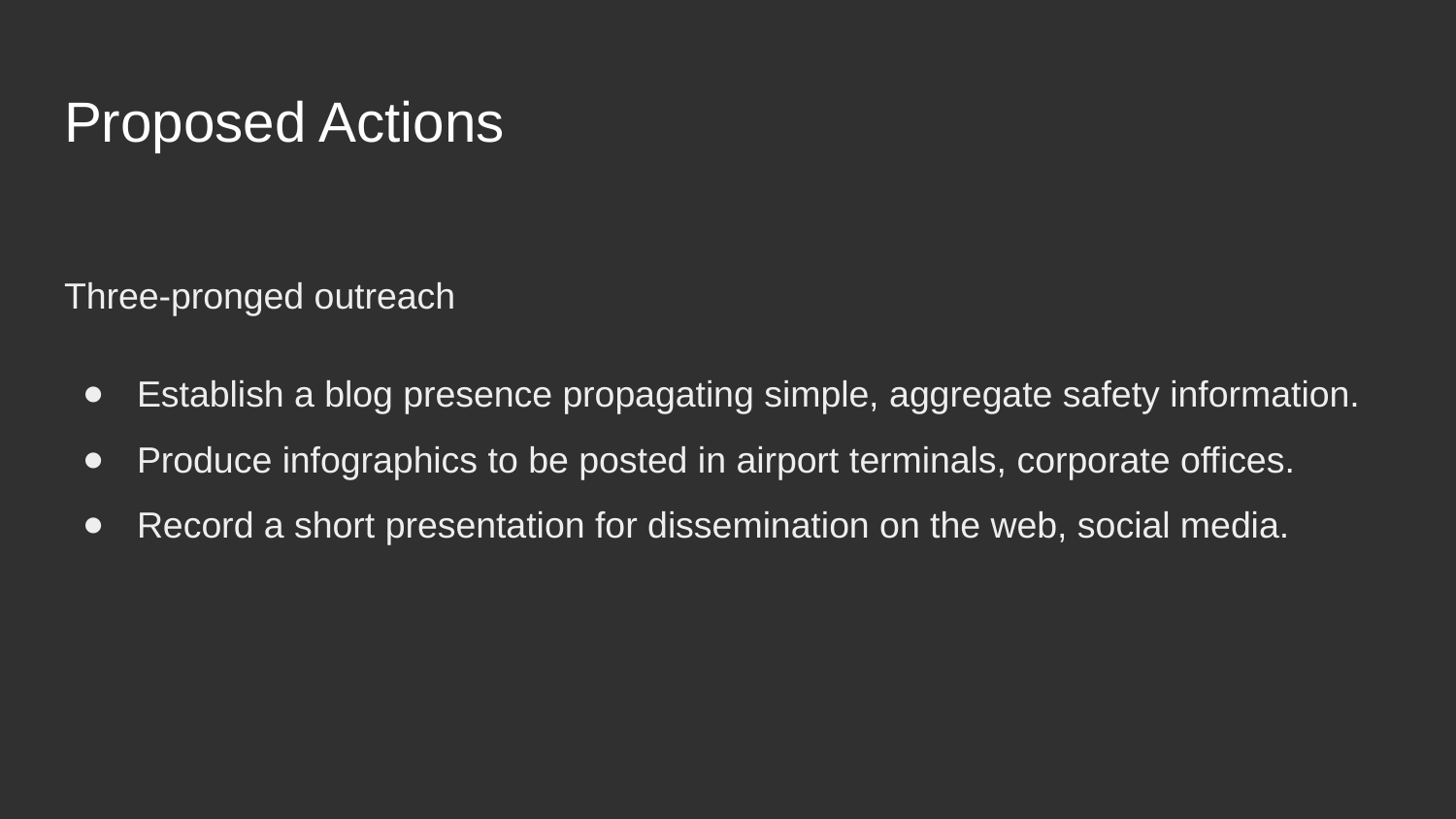

# Proposed Actions
Three-pronged outreach
Establish a blog presence propagating simple, aggregate safety information.
Produce infographics to be posted in airport terminals, corporate offices.
Record a short presentation for dissemination on the web, social media.